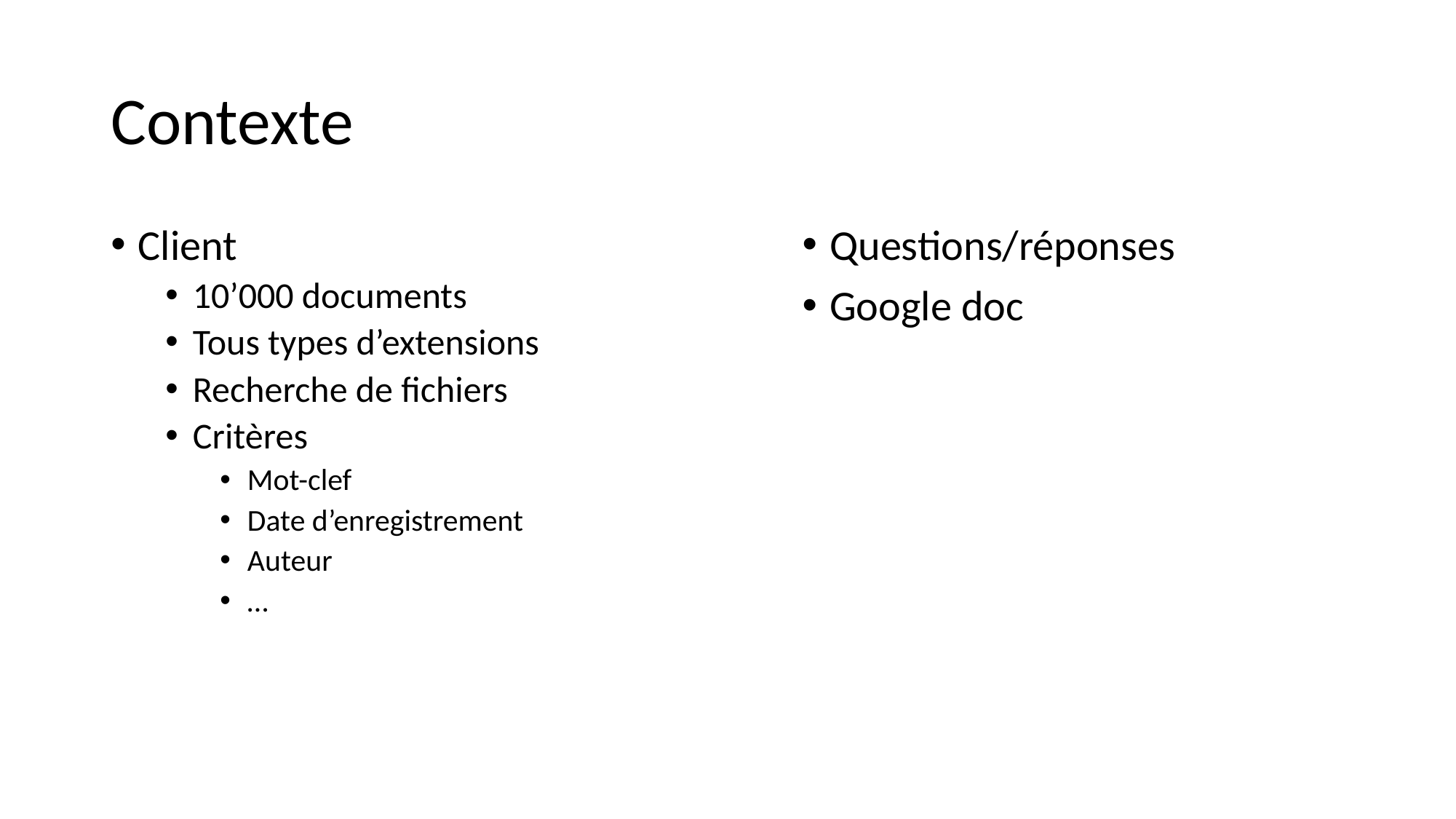

# Contexte
Client
10’000 documents
Tous types d’extensions
Recherche de fichiers
Critères
Mot-clef
Date d’enregistrement
Auteur
…

Questions/réponses
Google doc